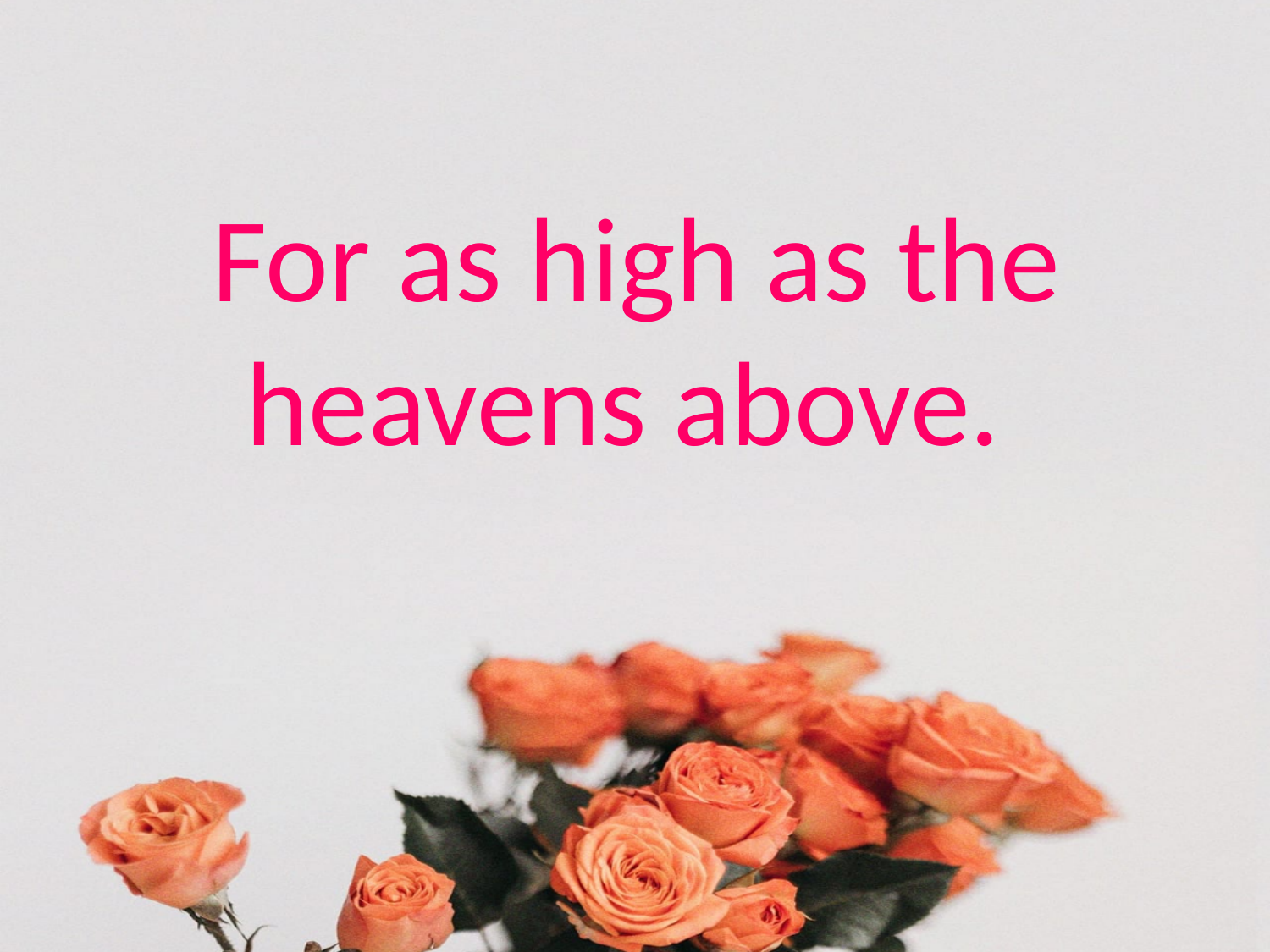

For as high as the heavens above.